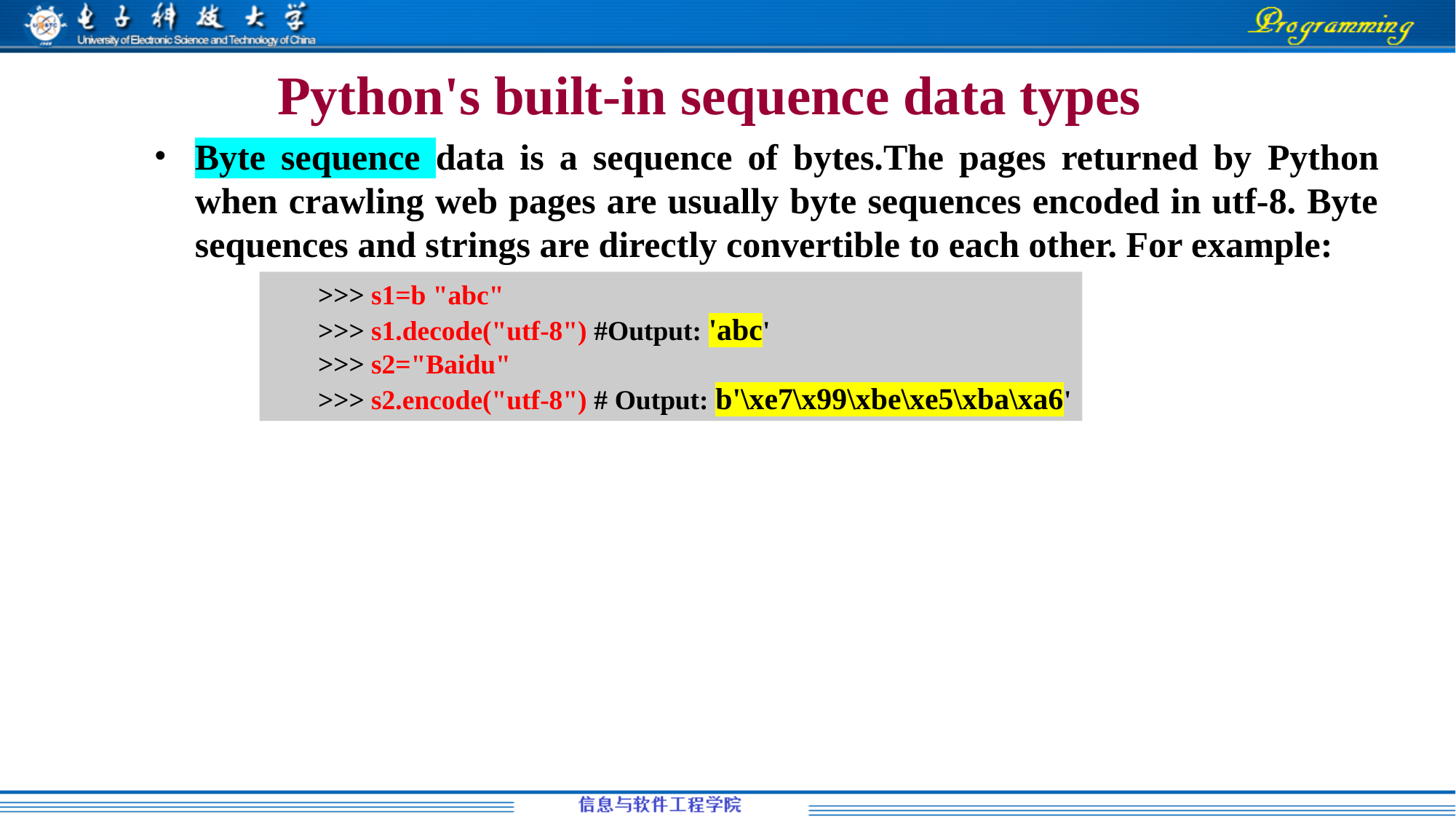

# Python's built-in sequence data types
Byte sequence data is a sequence of bytes.The pages returned by Python when crawling web pages are usually byte sequences encoded in utf-8. Byte sequences and strings are directly convertible to each other. For example:
>>> s1=b "abc"
>>> s1.decode("utf-8") #Output: 'abc'
>>> s2="Baidu"
>>> s2.encode("utf-8") # Output: b'\xe7\x99\xbe\xe5\xba\xa6'